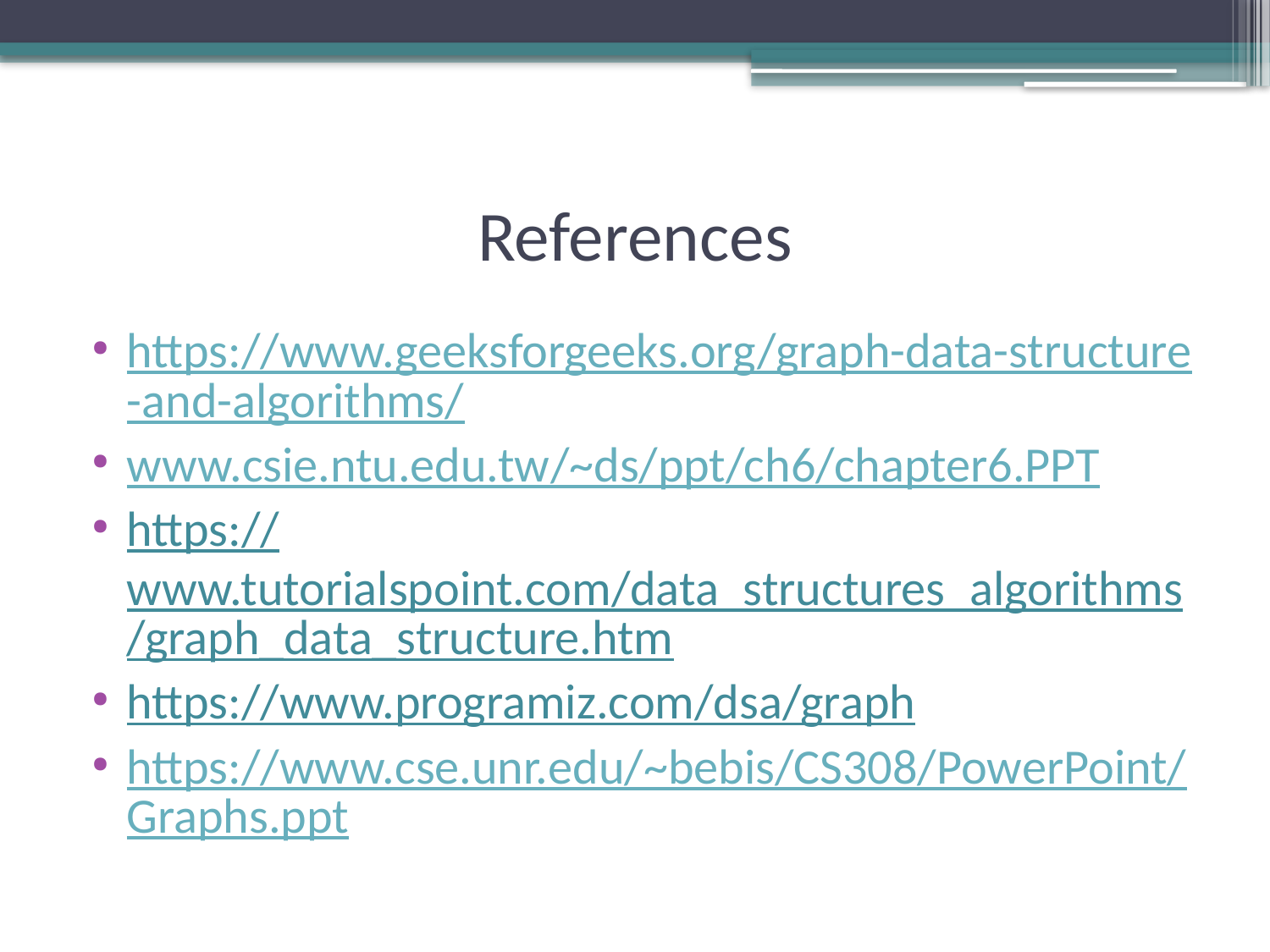

# References
https://www.geeksforgeeks.org/graph-data-structure-and-algorithms/
www.csie.ntu.edu.tw/~ds/ppt/ch6/chapter6.PPT
https://www.tutorialspoint.com/data_structures_algorithms/graph_data_structure.htm
https://www.programiz.com/dsa/graph
https://www.cse.unr.edu/~bebis/CS308/PowerPoint/Graphs.ppt